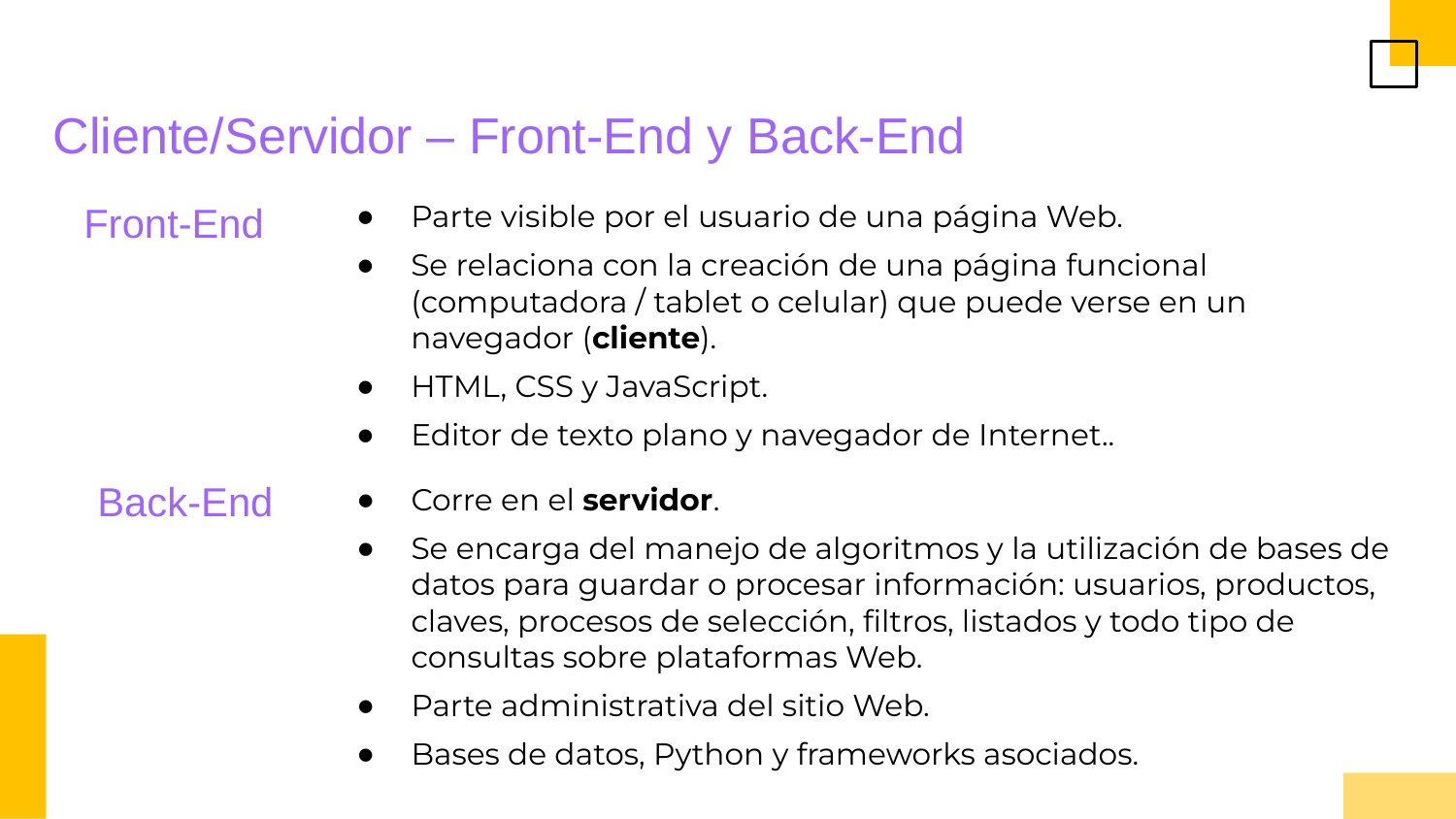

Cliente/Servidor – Front-End y Back-End
Parte visible por el usuario de una página Web.
Se relaciona con la creación de una página funcional (computadora / tablet o celular) que puede verse en un navegador (cliente).
HTML, CSS y JavaScript.
Editor de texto plano y navegador de Internet..
Front-End
Back-End
Corre en el servidor.
Se encarga del manejo de algoritmos y la utilización de bases de datos para guardar o procesar información: usuarios, productos, claves, procesos de selección, filtros, listados y todo tipo de consultas sobre plataformas Web.
Parte administrativa del sitio Web.
Bases de datos, Python y frameworks asociados.